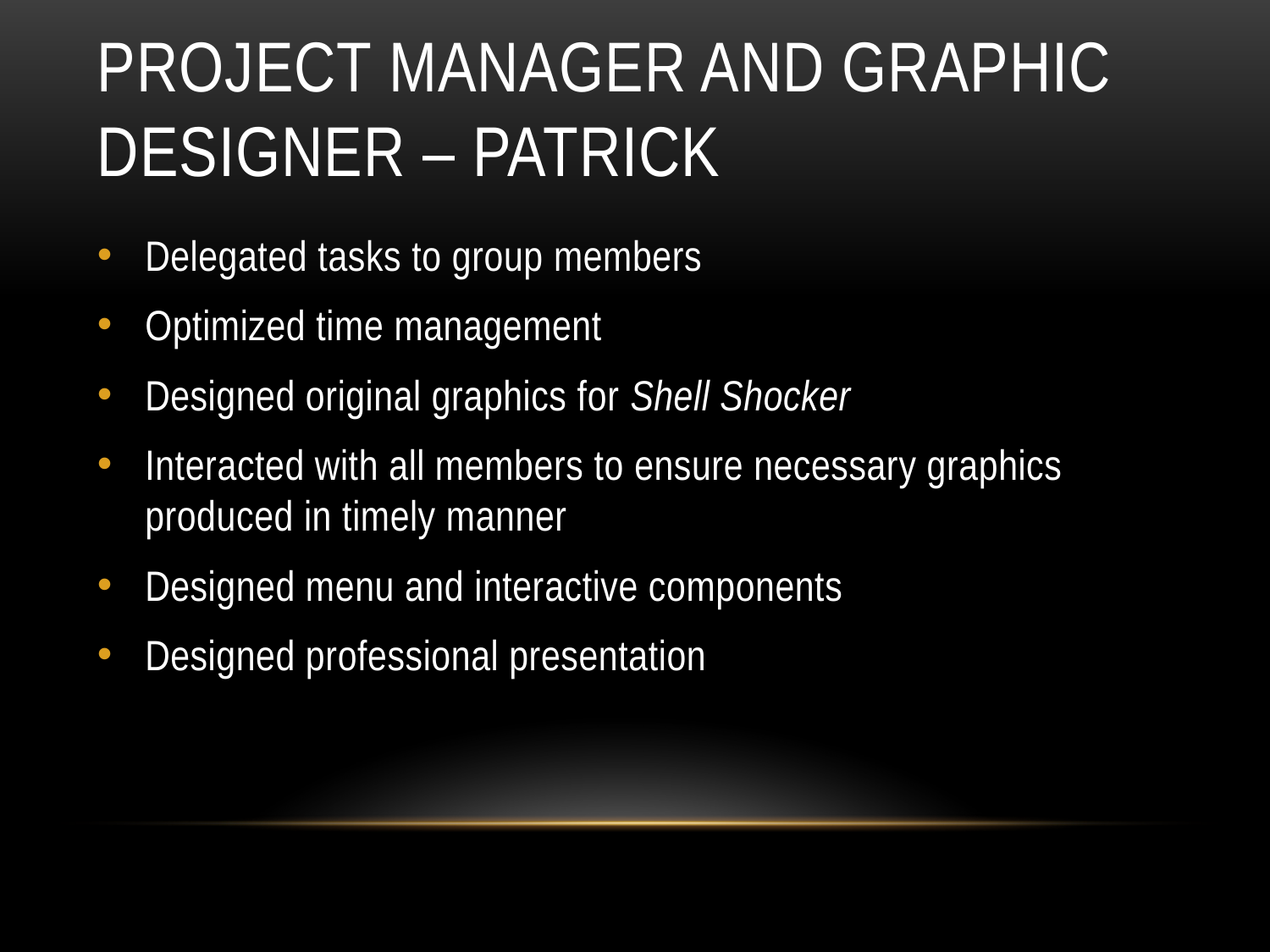

# Project Manager and Graphic Designer – Patrick
Delegated tasks to group members
Optimized time management
Designed original graphics for Shell Shocker
Interacted with all members to ensure necessary graphics produced in timely manner
Designed menu and interactive components
Designed professional presentation